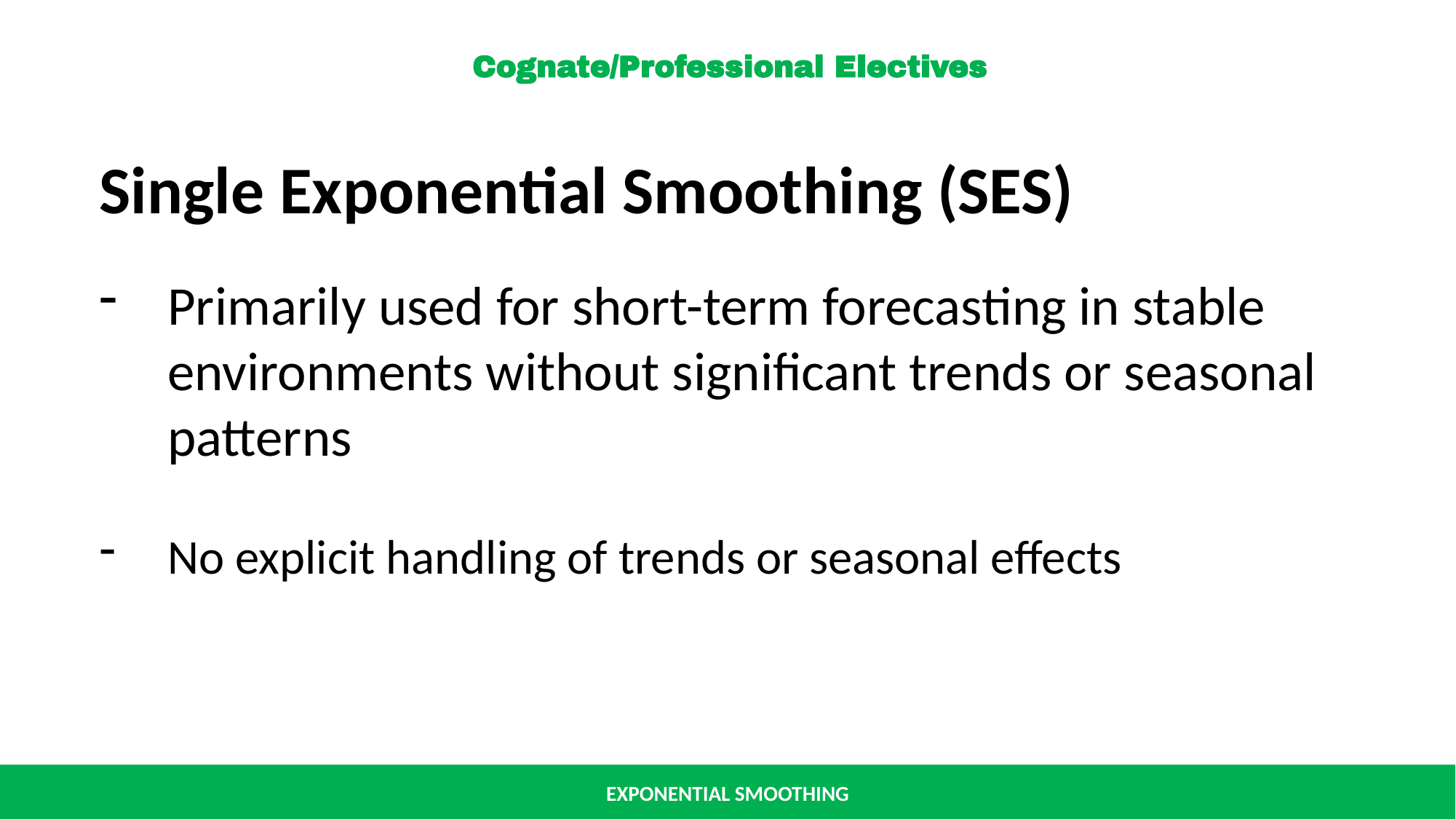

Single Exponential Smoothing (SES)

Primarily used for short-term forecasting in stable environments without significant trends or seasonal patterns

No explicit handling of trends or seasonal effects